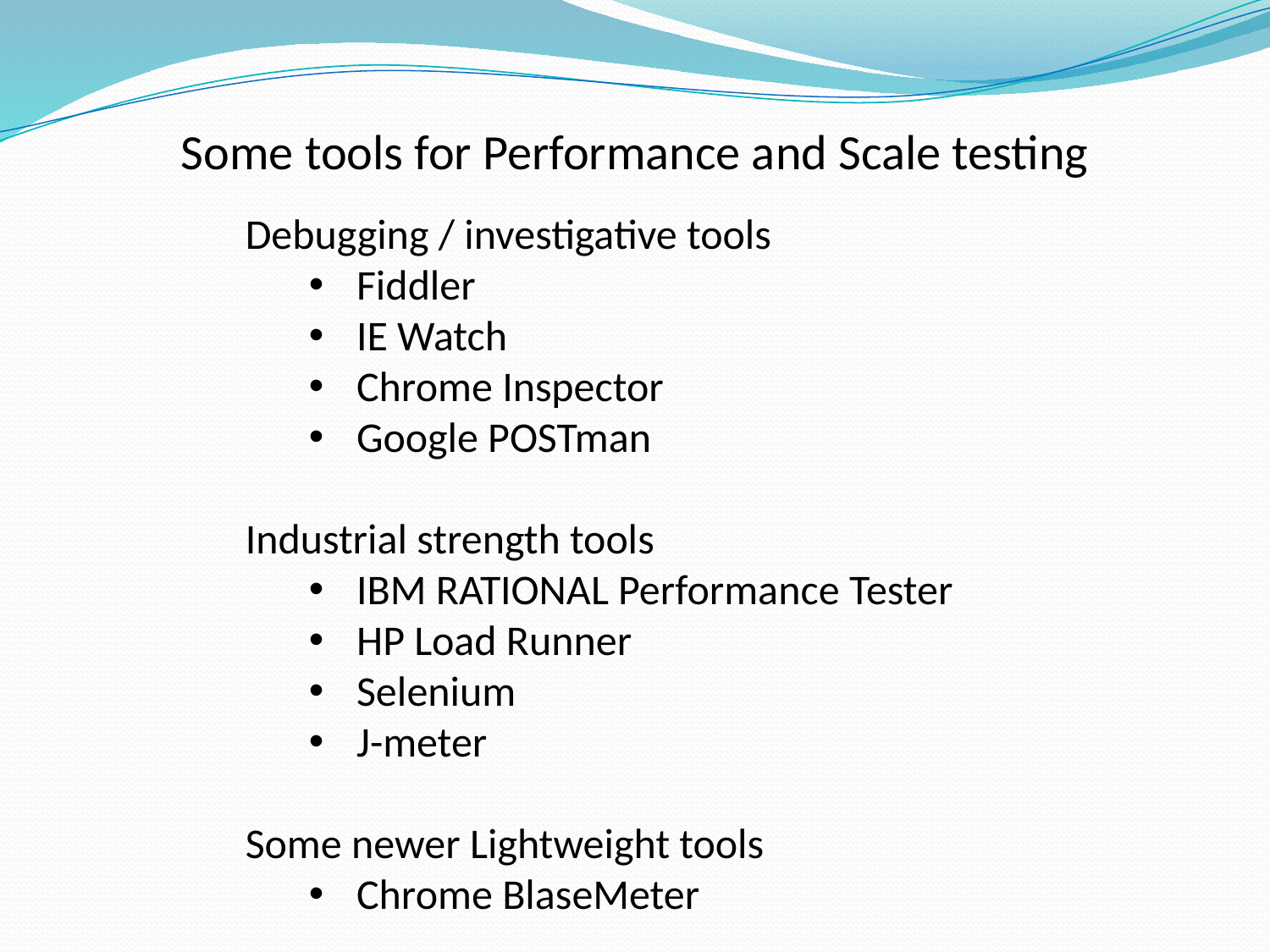

# Some tools for Performance and Scale testing
Debugging / investigative tools
Fiddler
IE Watch
Chrome Inspector
Google POSTman

Industrial strength tools
IBM RATIONAL Performance Tester
HP Load Runner
Selenium
J-meter

Some newer Lightweight tools
Chrome BlaseMeter